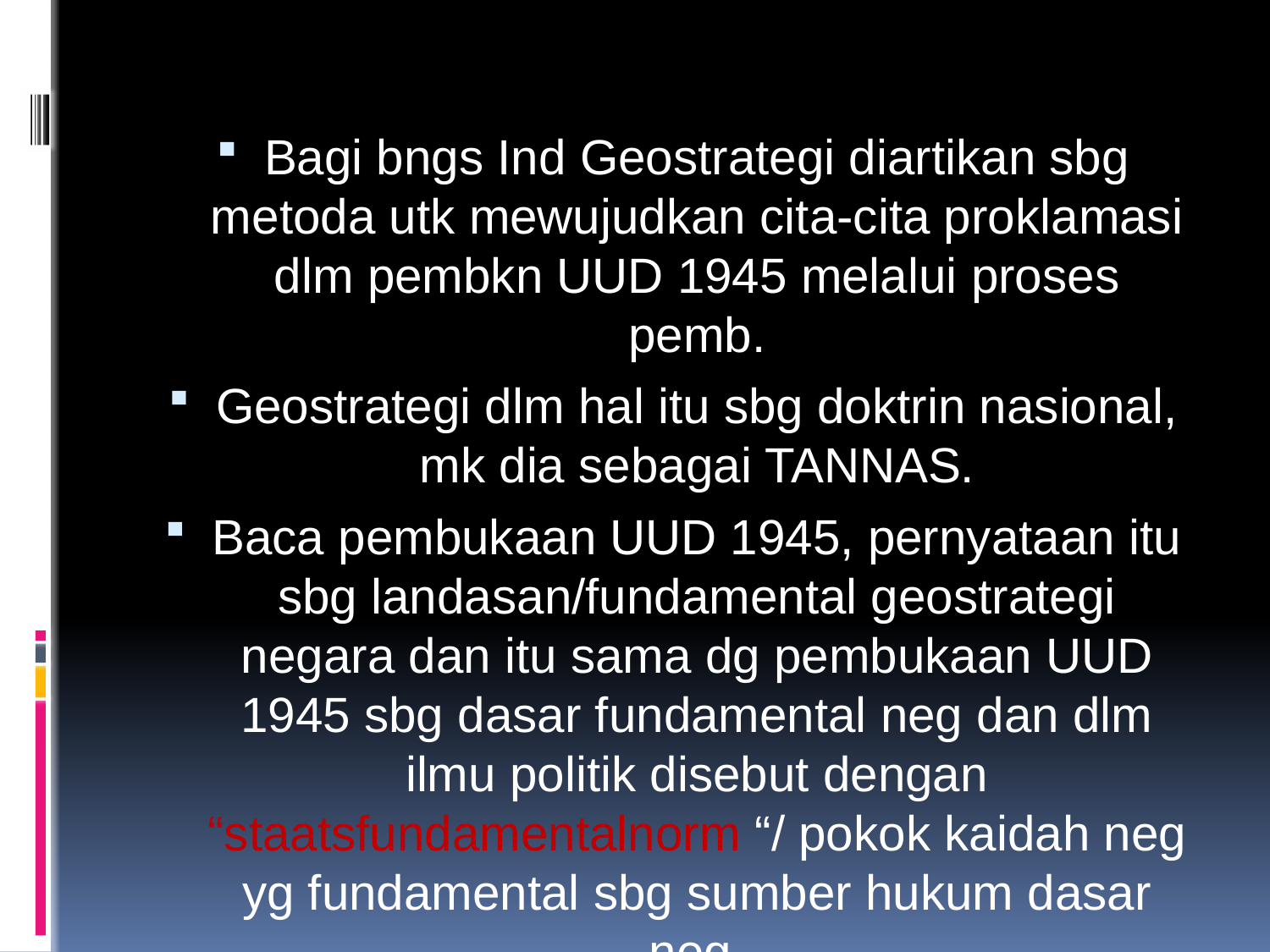

Bagi bngs Ind Geostrategi diartikan sbg metoda utk mewujudkan cita-cita proklamasi dlm pembkn UUD 1945 melalui proses pemb.
Geostrategi dlm hal itu sbg doktrin nasional, mk dia sebagai TANNAS.
Baca pembukaan UUD 1945, pernyataan itu sbg landasan/fundamental geostrategi negara dan itu sama dg pembukaan UUD 1945 sbg dasar fundamental neg dan dlm ilmu politik disebut dengan “staatsfundamentalnorm “/ pokok kaidah neg yg fundamental sbg sumber hukum dasar neg.